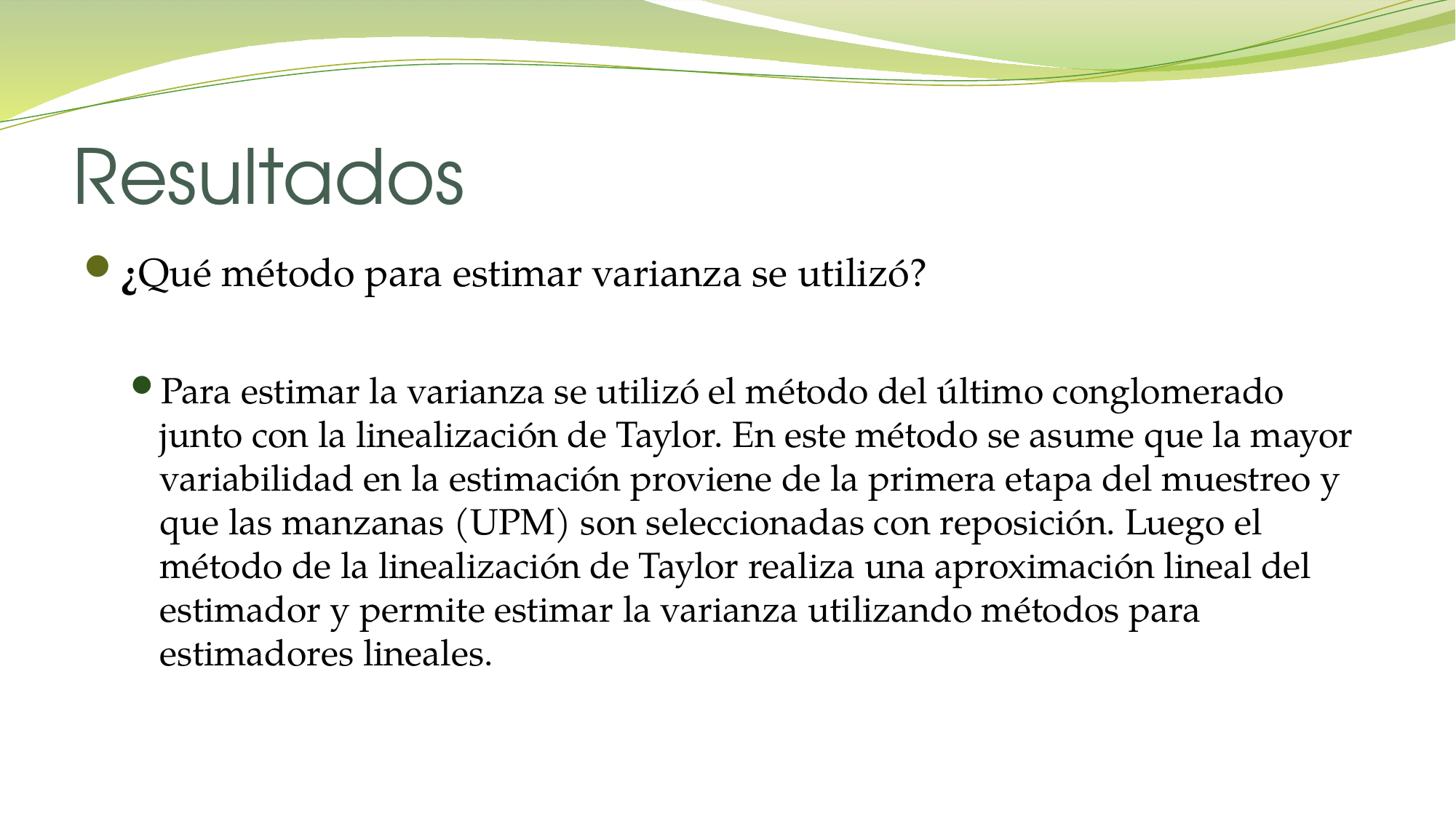

# Resultados
¿Qué método para estimar varianza se utilizó?

Para estimar la varianza se utilizó el método del último conglomerado junto con la linealización de Taylor. En este método se asume que la mayor variabilidad en la estimación proviene de la primera etapa del muestreo y que las manzanas (UPM) son seleccionadas con reposición. Luego el método de la linealización de Taylor realiza una aproximación lineal del estimador y permite estimar la varianza utilizando métodos para estimadores lineales.